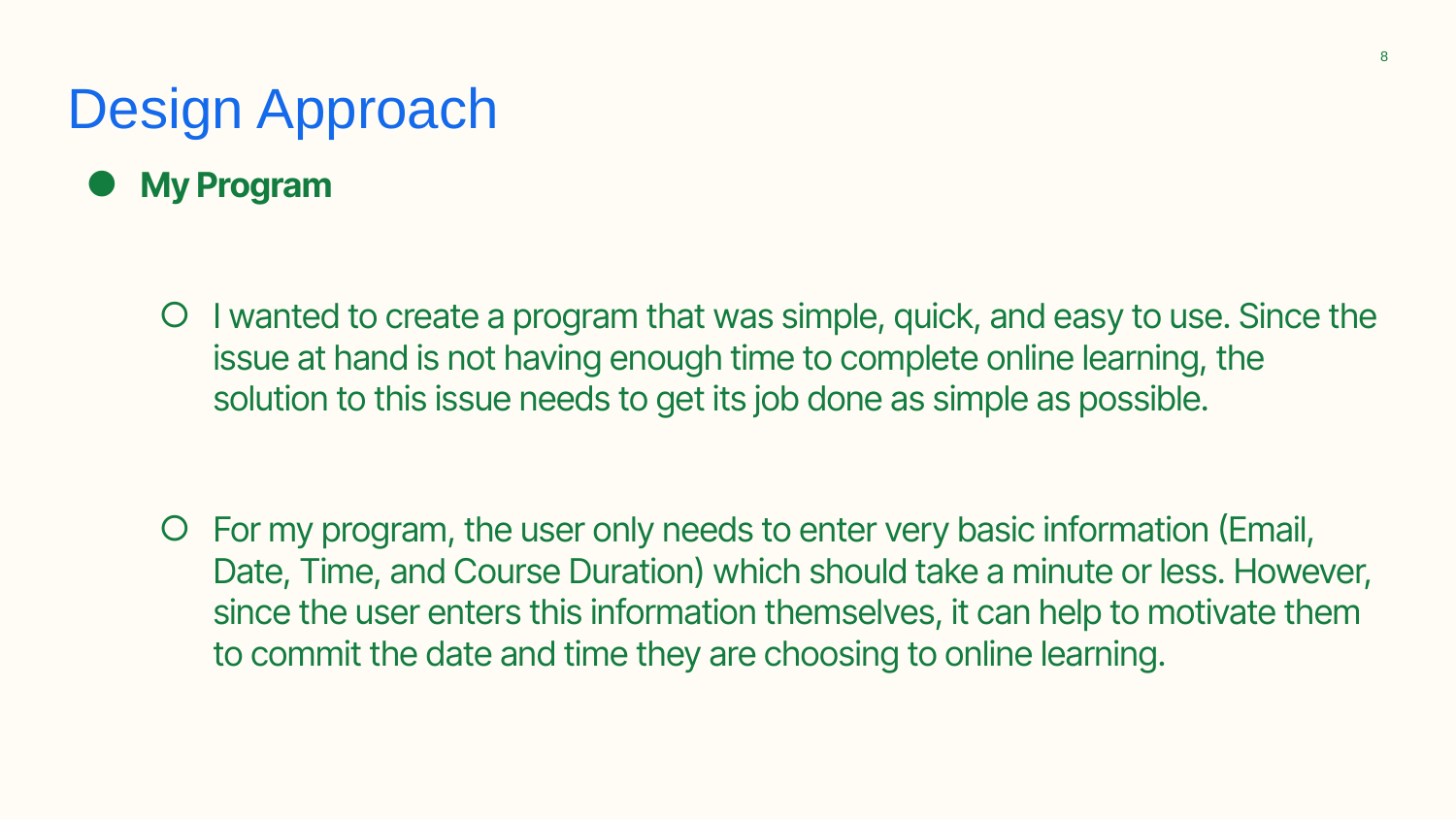

8
# Design Approach
My Program

I wanted to create a program that was simple, quick, and easy to use. Since the issue at hand is not having enough time to complete online learning, the solution to this issue needs to get its job done as simple as possible.

For my program, the user only needs to enter very basic information (Email, Date, Time, and Course Duration) which should take a minute or less. However, since the user enters this information themselves, it can help to motivate them to commit the date and time they are choosing to online learning.